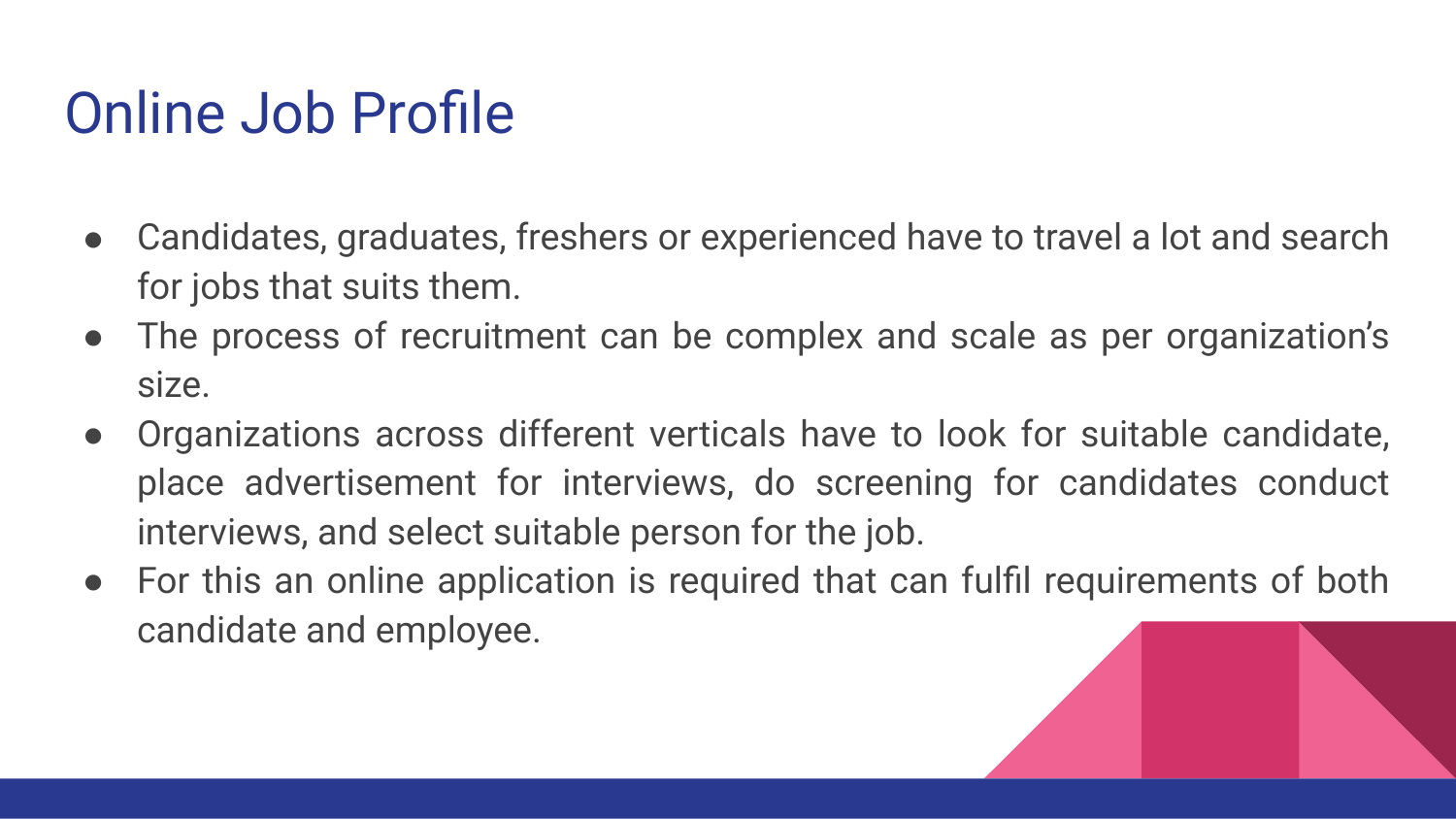

# Online Job Profile
Candidates, graduates, freshers or experienced have to travel a lot and search for jobs that suits them.
The process of recruitment can be complex and scale as per organization’s size.
Organizations across different verticals have to look for suitable candidate, place advertisement for interviews, do screening for candidates conduct interviews, and select suitable person for the job.
For this an online application is required that can fulfil requirements of both candidate and employee.